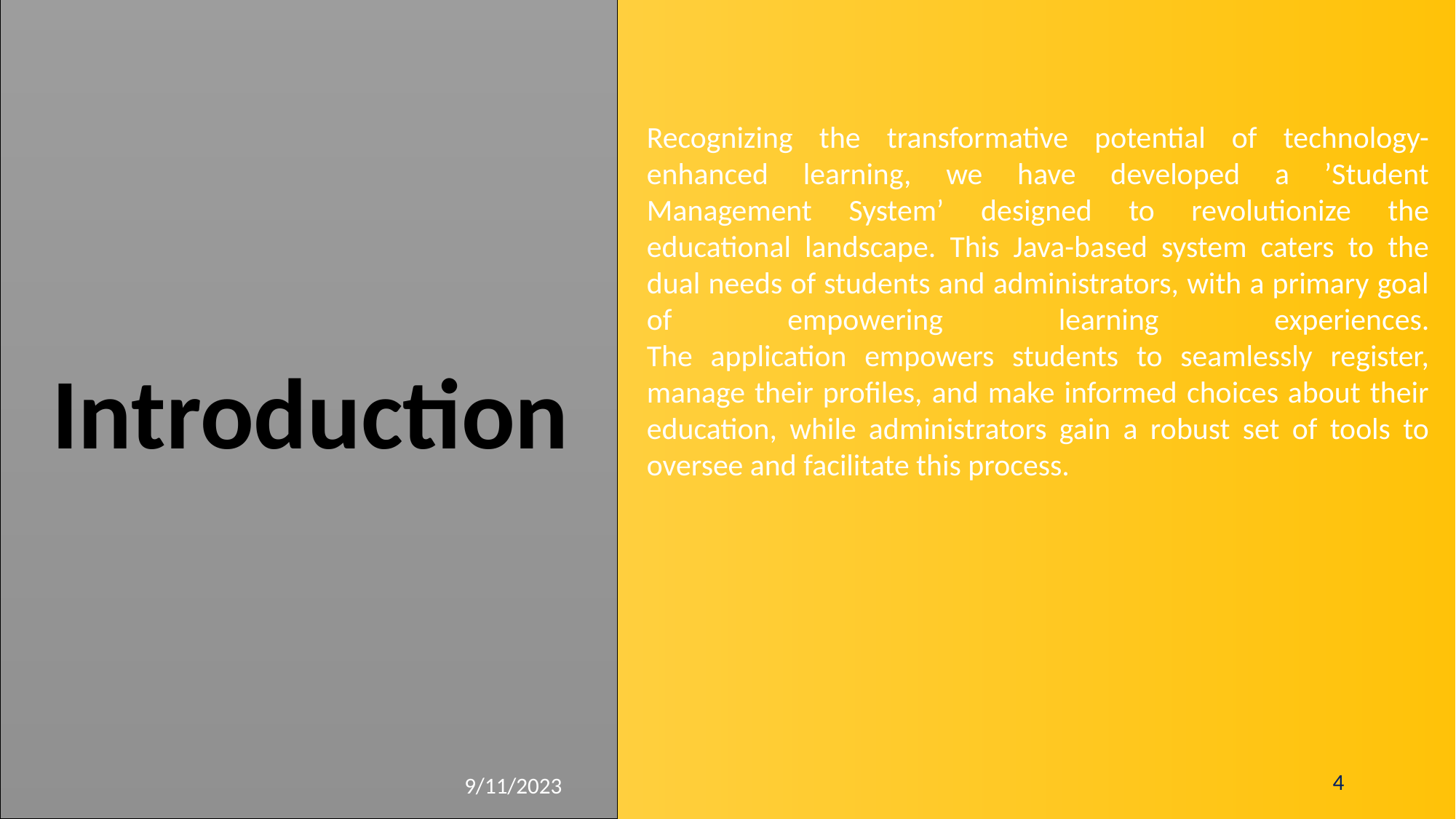

Recognizing the transformative potential of technology-enhanced learning, we have developed a ’Student Management System’ designed to revolutionize the educational landscape. This Java-based system caters to the dual needs of students and administrators, with a primary goal of empowering learning experiences.
The application empowers students to seamlessly register, manage their profiles, and make informed choices about their education, while administrators gain a robust set of tools to oversee and facilitate this process.

Introduction
4
9/11/2023